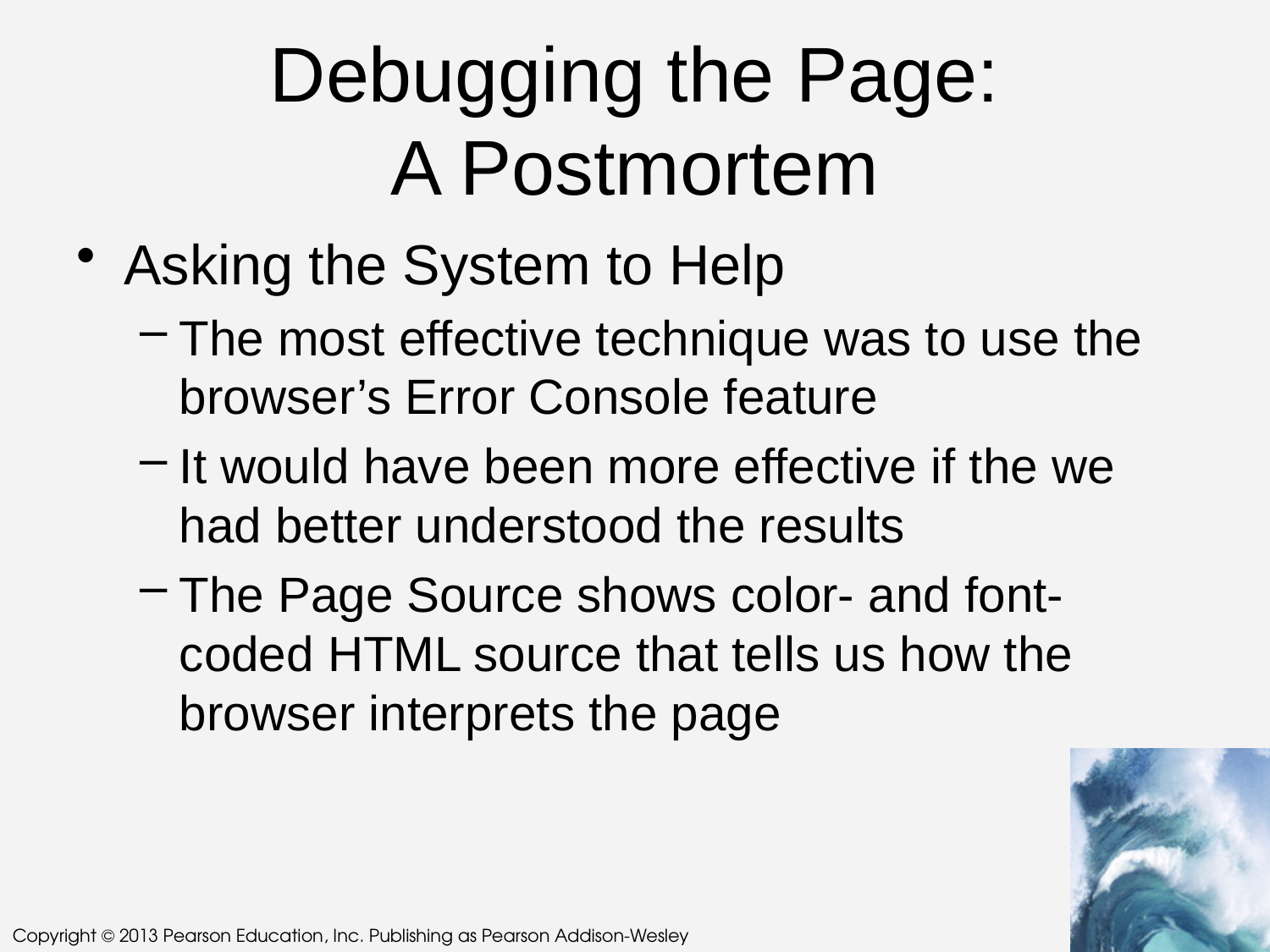

# Debugging the Page: A Postmortem
Asking the System to Help
The most effective technique was to use the browser’s Error Console feature
It would have been more effective if the we had better understood the results
The Page Source shows color- and font-coded HTML source that tells us how the browser interprets the page